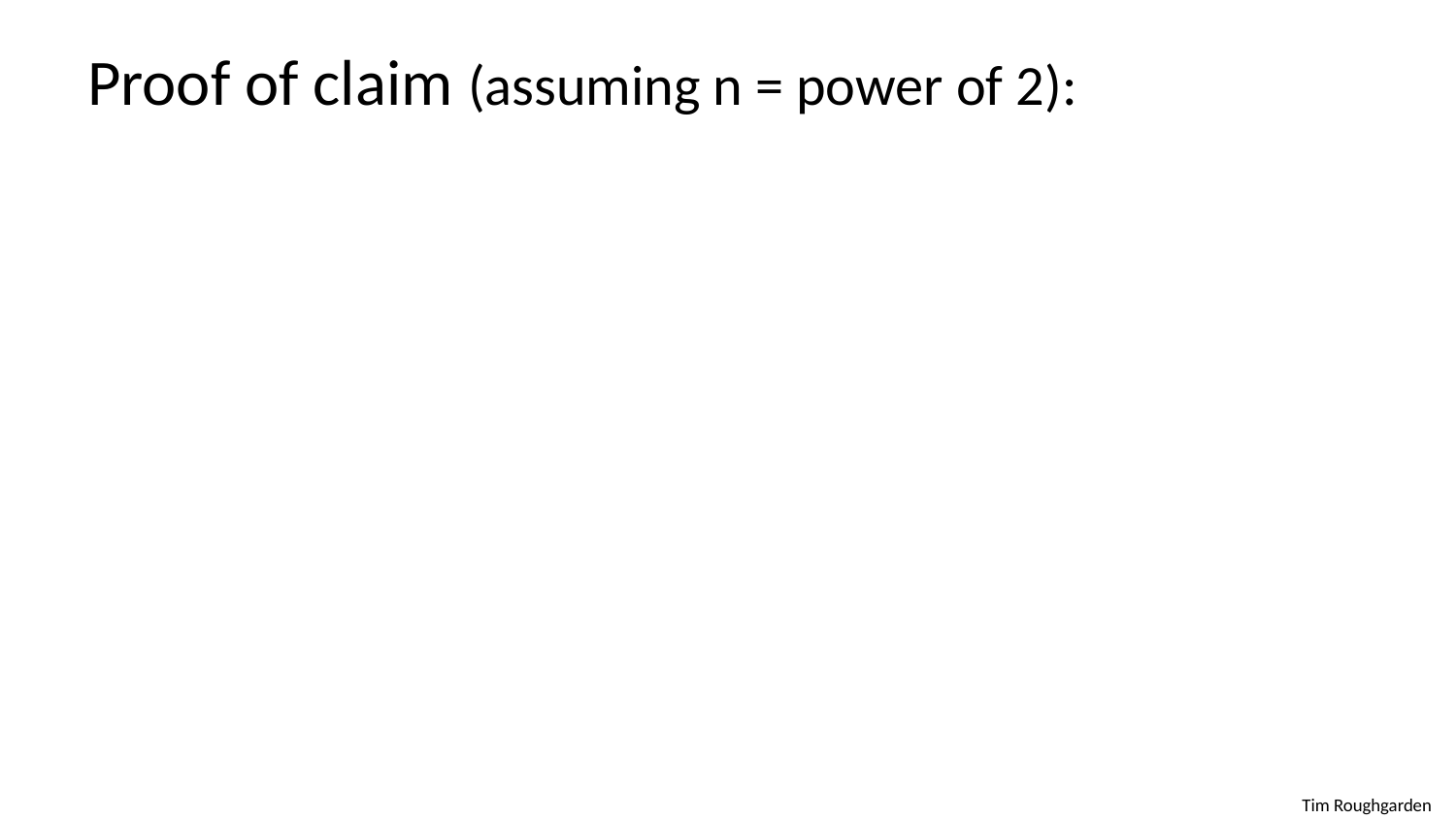

Proof of claim (assuming n = power of 2):